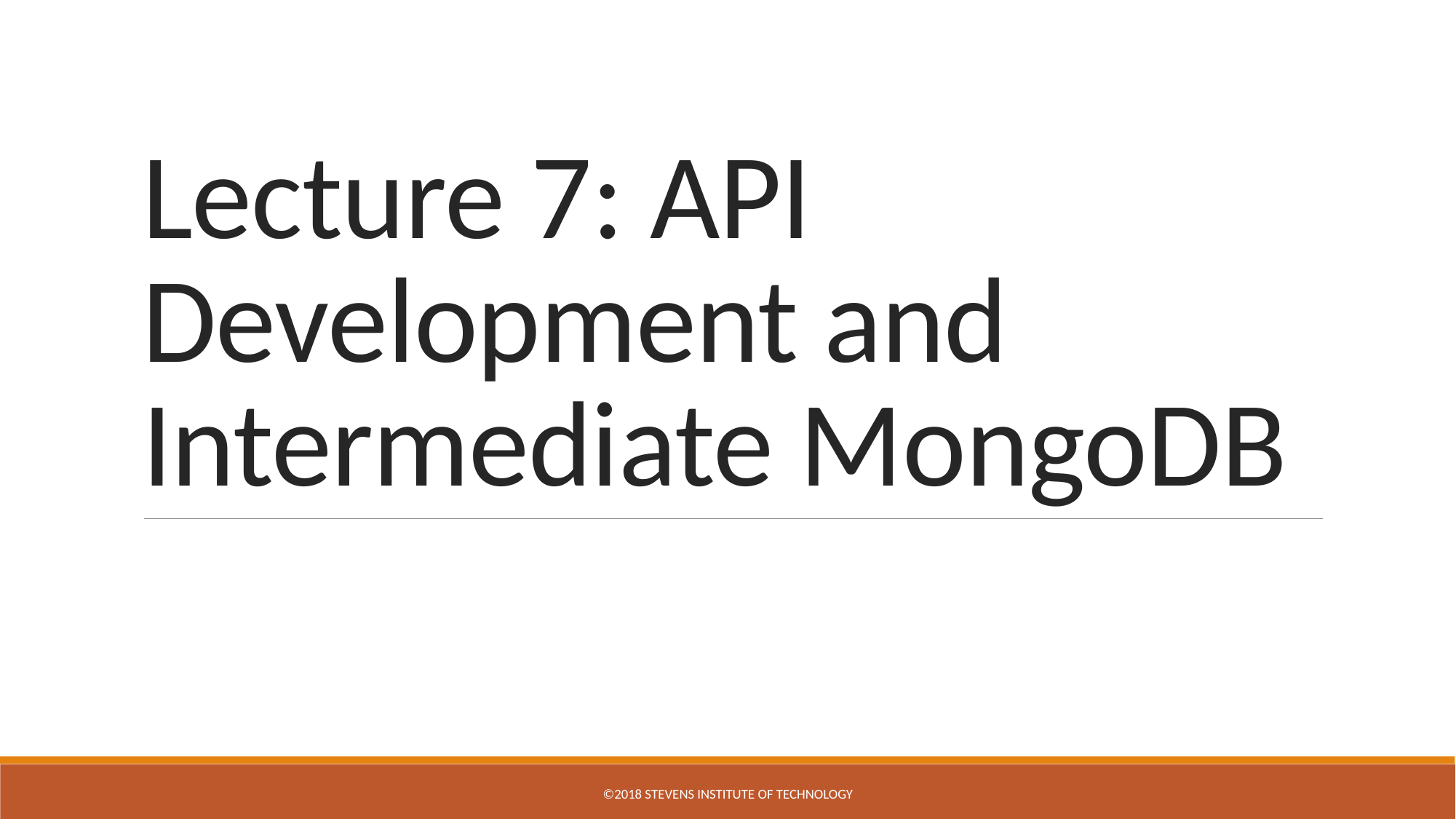

# Lecture 7: API Development and Intermediate MongoDB

©2018 Stevens Institute of Technology